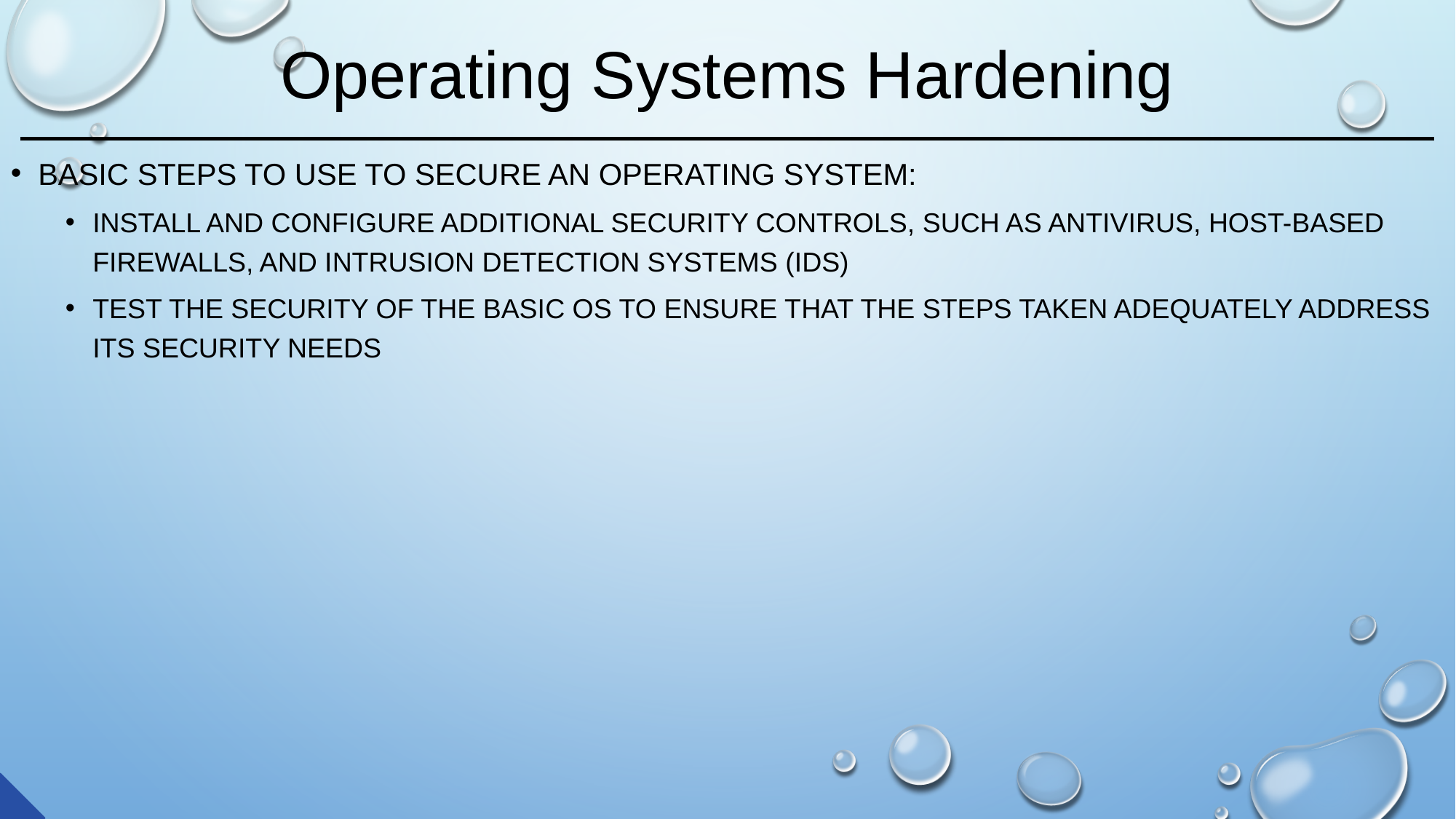

# Operating Systems Hardening
Basic steps to use to secure an operating system:
Install and configure additional security controls, such as antivirus, host-based firewalls, and intrusion detection systems (IDS)
Test the security of the basic OS to ensure that the steps taken adequately address its security needs